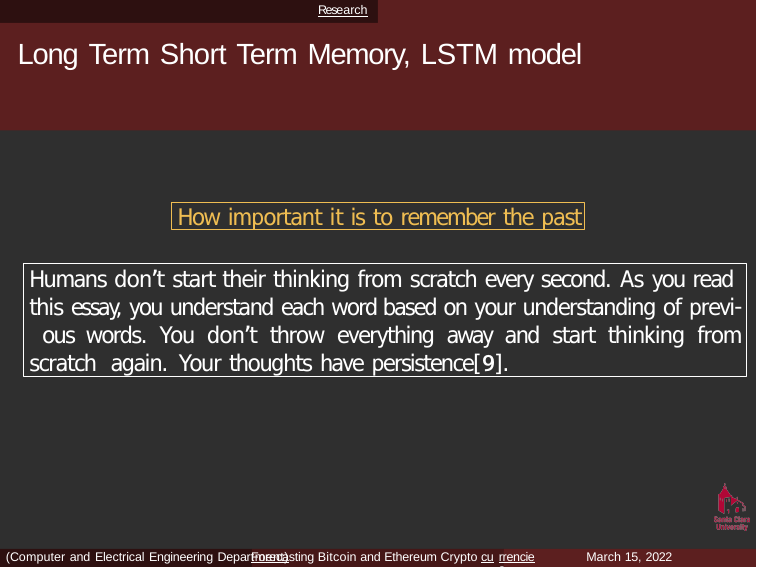

Research
# Long Term Short Term Memory, LSTM model
How important it is to remember the past
Humans don’t start their thinking from scratch every second. As you read  this essay, you understand each word based on your understanding of previ-  ous words. You don’t throw everything away and start thinking from scratch  again. Your thoughts have persistence[9].
(Computer and Electrical Engineering DeparForecasting Bitcoin and Ethereum Crypto cu
March 15, 2022
tment)
rrencies